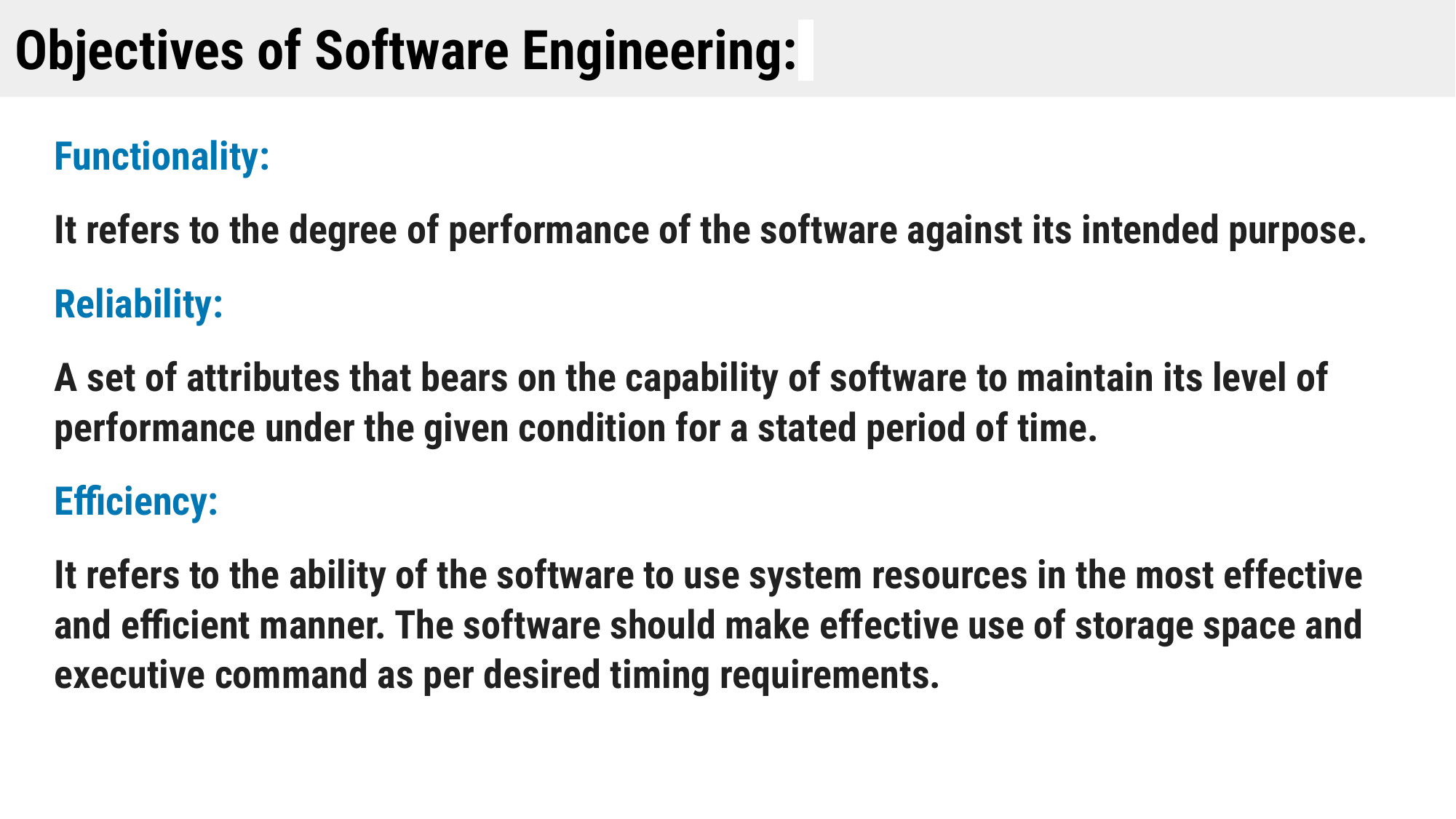

# Objectives of Software Engineering:
Functionality:
It refers to the degree of performance of the software against its intended purpose.
Reliability:
A set of attributes that bears on the capability of software to maintain its level of performance under the given condition for a stated period of time.
Efficiency:
It refers to the ability of the software to use system resources in the most effective and efficient manner. The software should make effective use of storage space and executive command as per desired timing requirements.